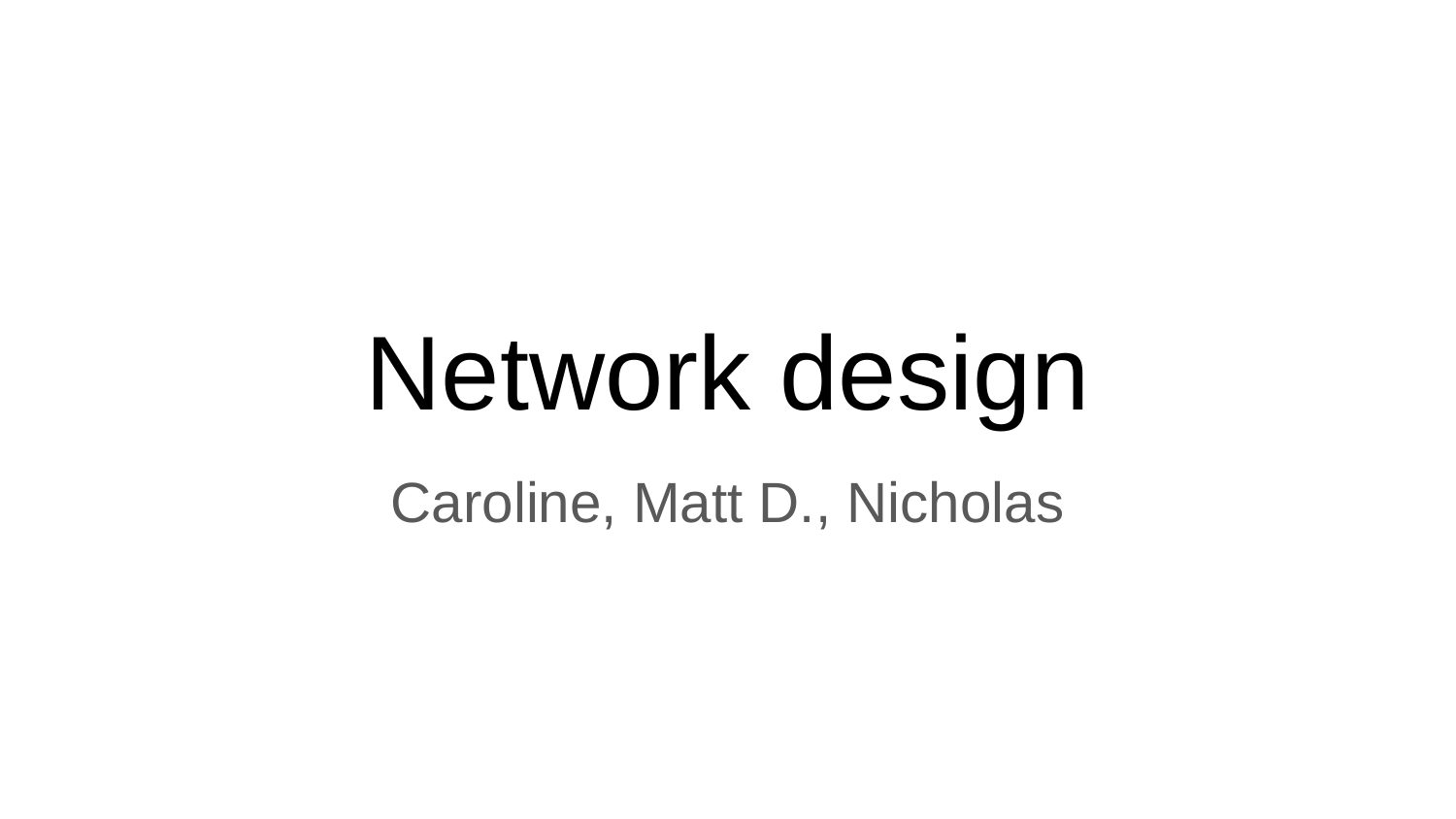

# Network design
Caroline, Matt D., Nicholas